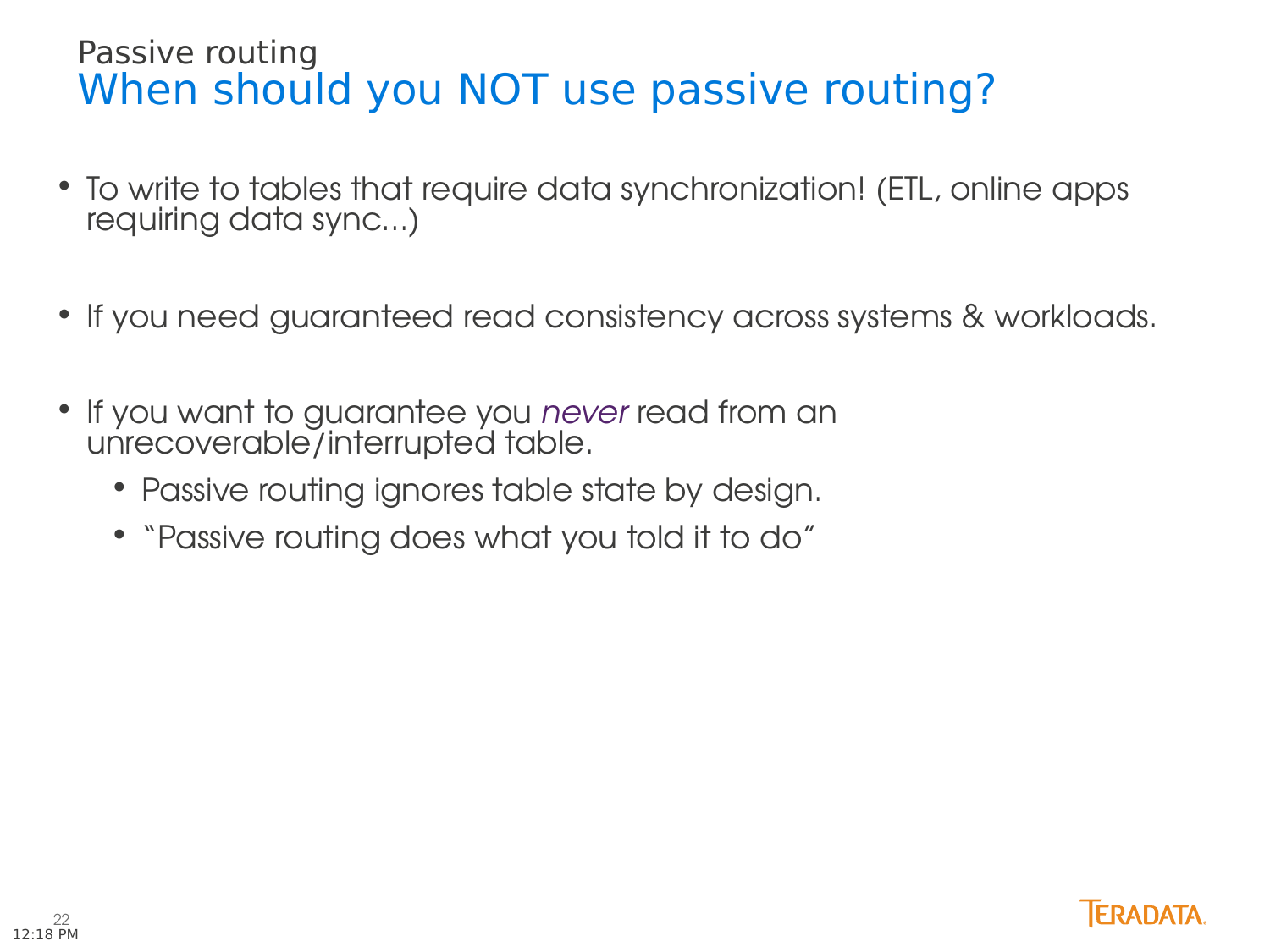

Passive routing
When should you NOT use passive routing?
To write to tables that require data synchronization! (ETL, online apps requiring data sync…)

If you need guaranteed read consistency across systems & workloads.

If you want to guarantee you never read from an unrecoverable/interrupted table.
Passive routing ignores table state by design.
“Passive routing does what you told it to do”

12:18 PM